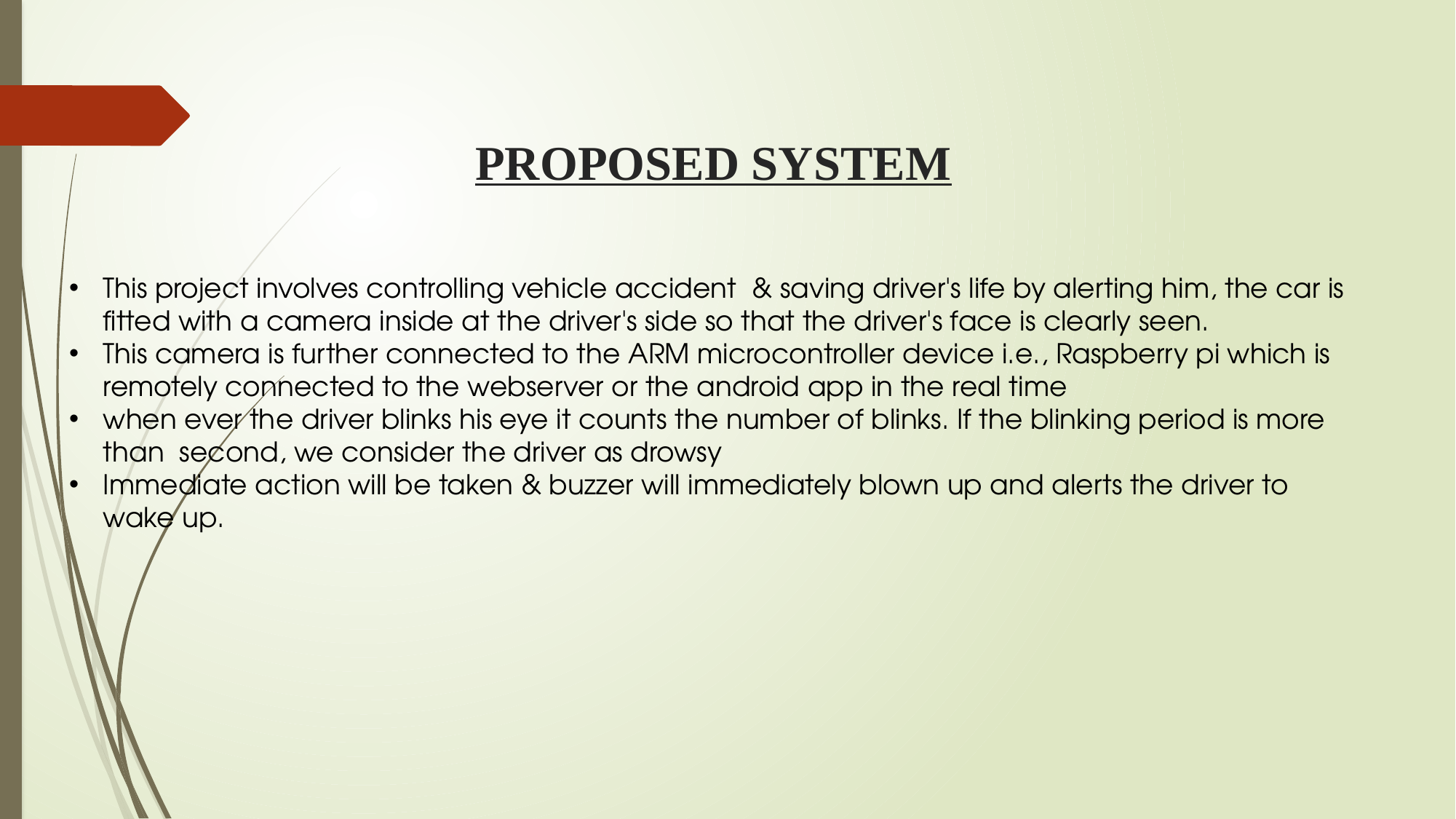

# PROPOSED SYSTEM
This project involves controlling vehicle accident  & saving driver's life by alerting him, the car is fitted with a camera inside at the driver's side so that the driver's face is clearly seen.
This camera is further connected to the ARM microcontroller device i.e., Raspberry pi which is remotely connected to the webserver or the android app in the real time
when ever the driver blinks his eye it counts the number of blinks. If the blinking period is more than  second, we consider the driver as drowsy
Immediate action will be taken & buzzer will immediately blown up and alerts the driver to wake up.